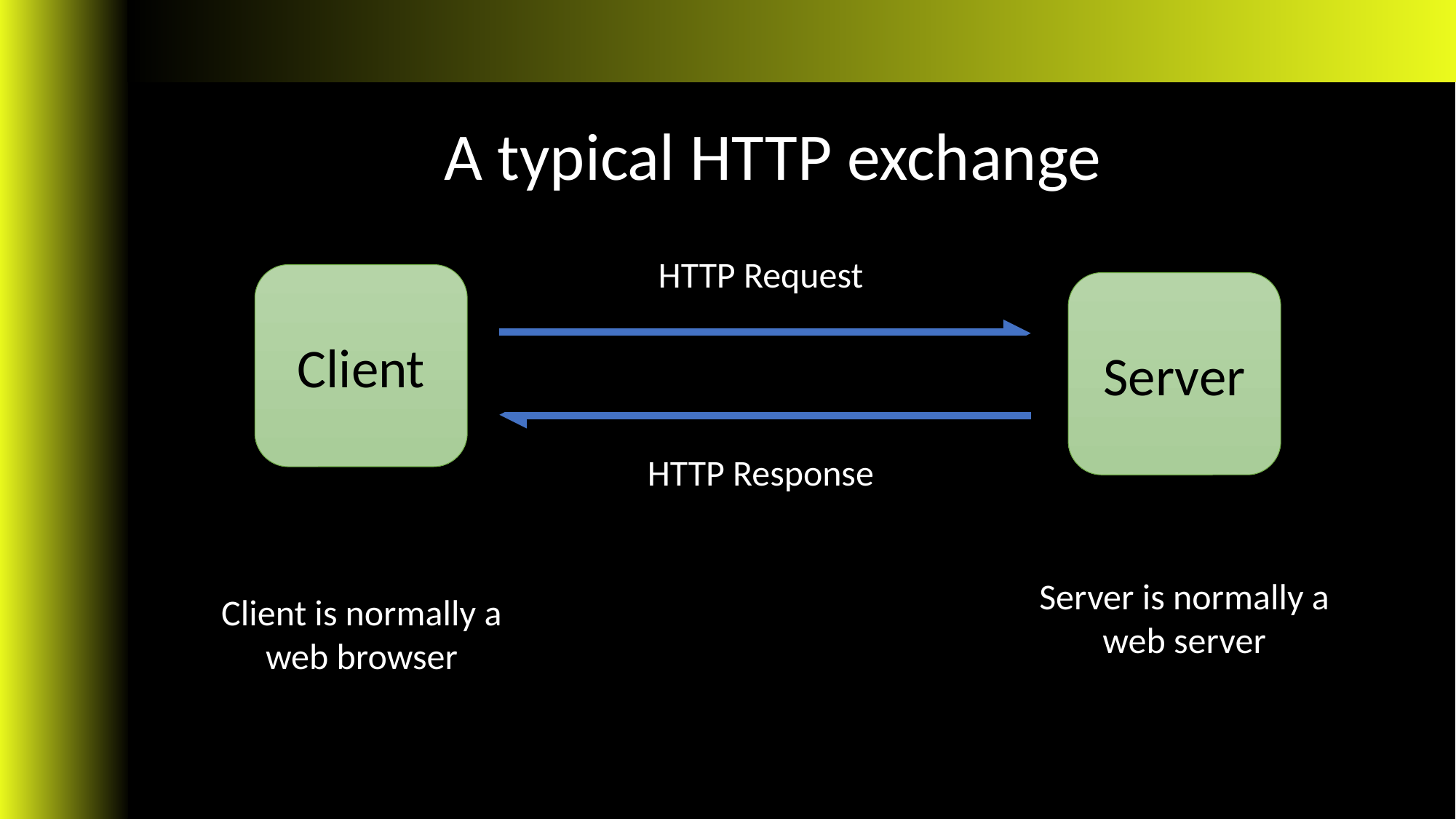

# A typical HTTP exchange
HTTP Request
Client
Server

HTTP Response
Server is normally a web server
Client is normally a web browser